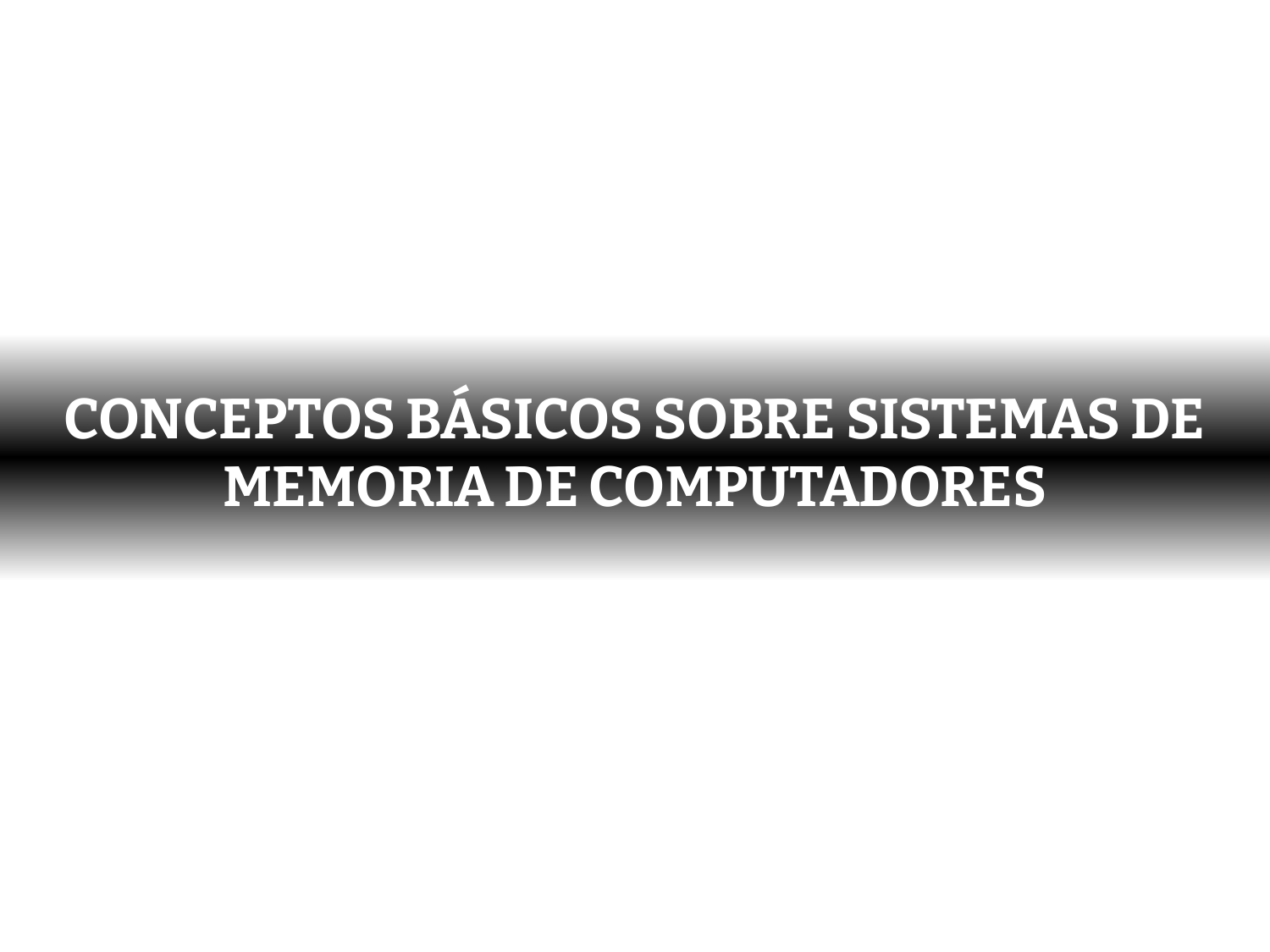

CONCEPTOS BÁSICOS SOBRE SISTEMAS DE MEMORIA DE COMPUTADORES